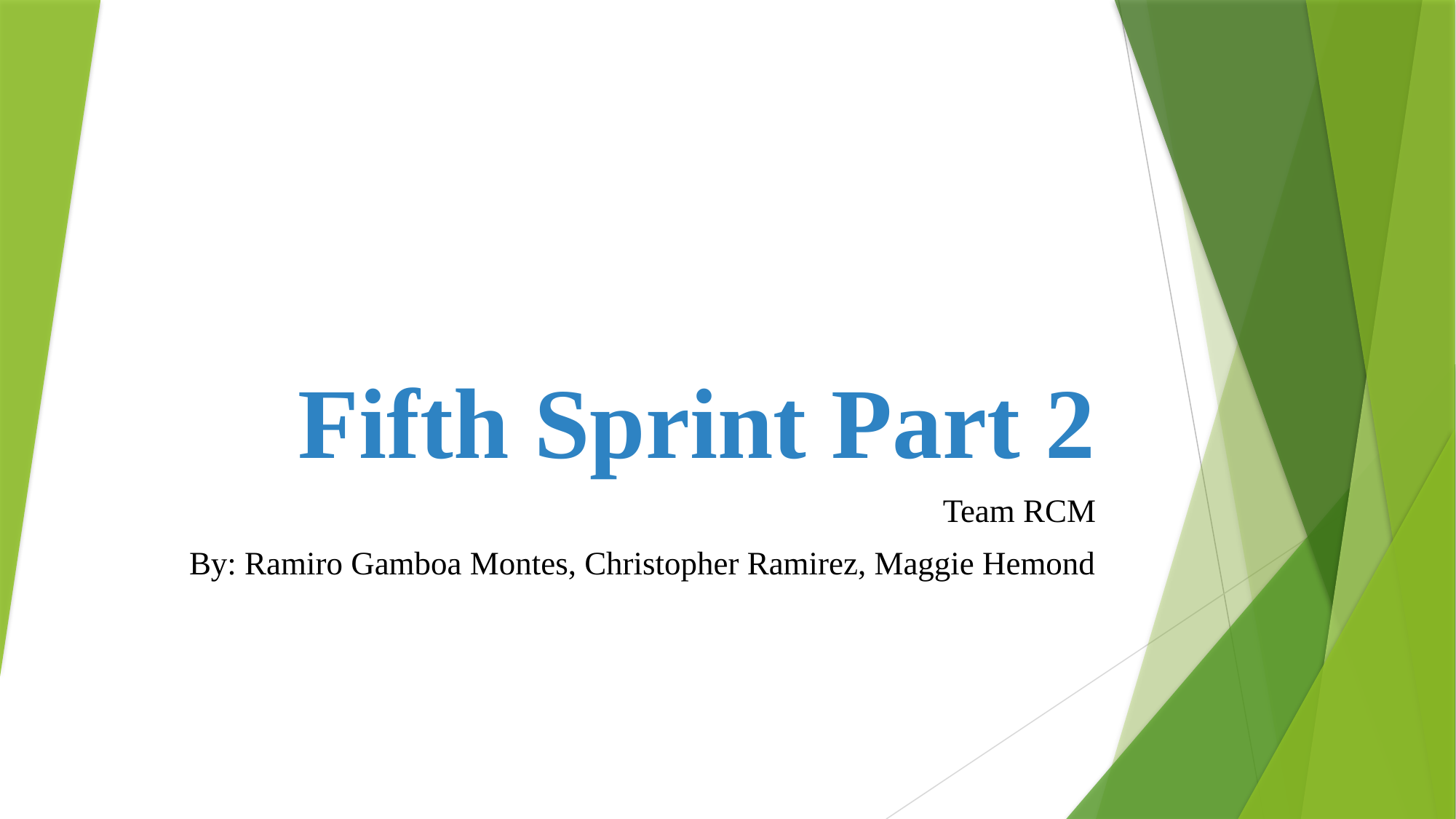

# Fifth Sprint Part 2
Team RCM
By: Ramiro Gamboa Montes, Christopher Ramirez, Maggie Hemond